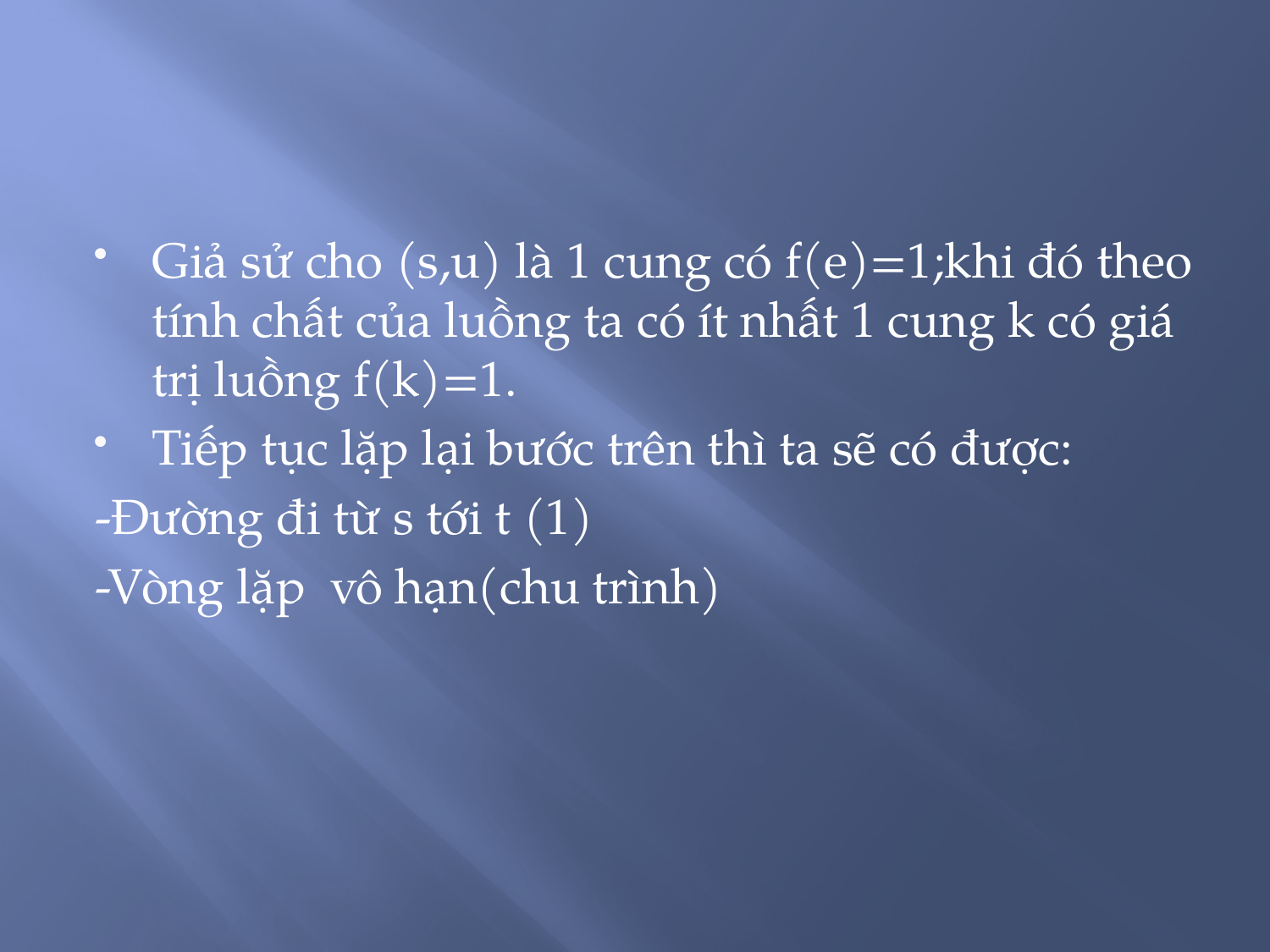

#
Giả sử cho (s,u) là 1 cung có f(e)=1;khi đó theo tính chất của luồng ta có ít nhất 1 cung k có giá trị luồng f(k)=1.
Tiếp tục lặp lại bước trên thì ta sẽ có được:
-Đường đi từ s tới t (1)
-Vòng lặp  vô hạn(chu trình)